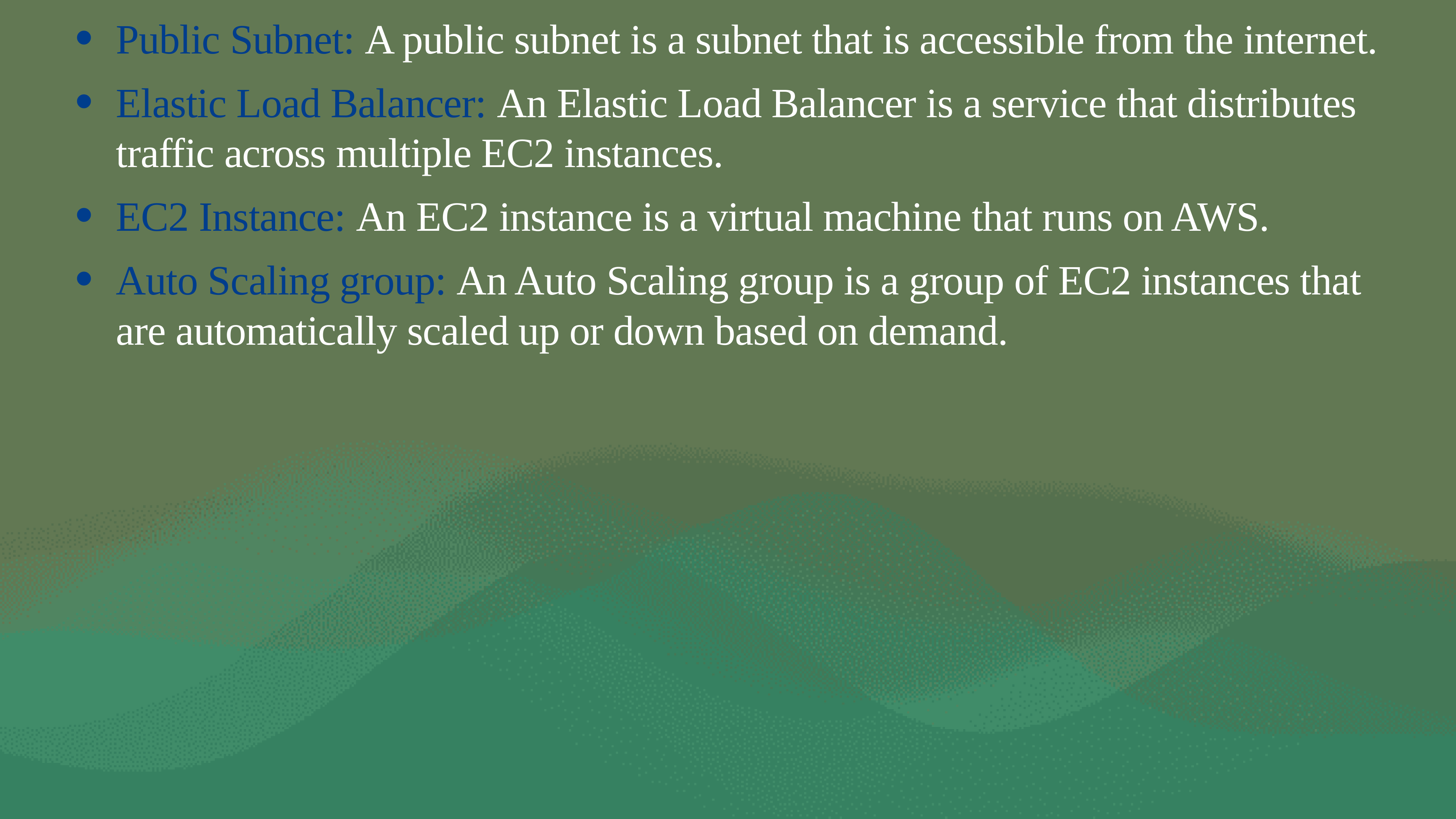

Abstract
Public Subnet: A public subnet is a subnet that is accessible from the internet.
Elastic Load Balancer: An Elastic Load Balancer is a service that distributes traffic across multiple EC2 instances.
EC2 Instance: An EC2 instance is a virtual machine that runs on AWS.
Auto Scaling group: An Auto Scaling group is a group of EC2 instances that are automatically scaled up or down based on demand.